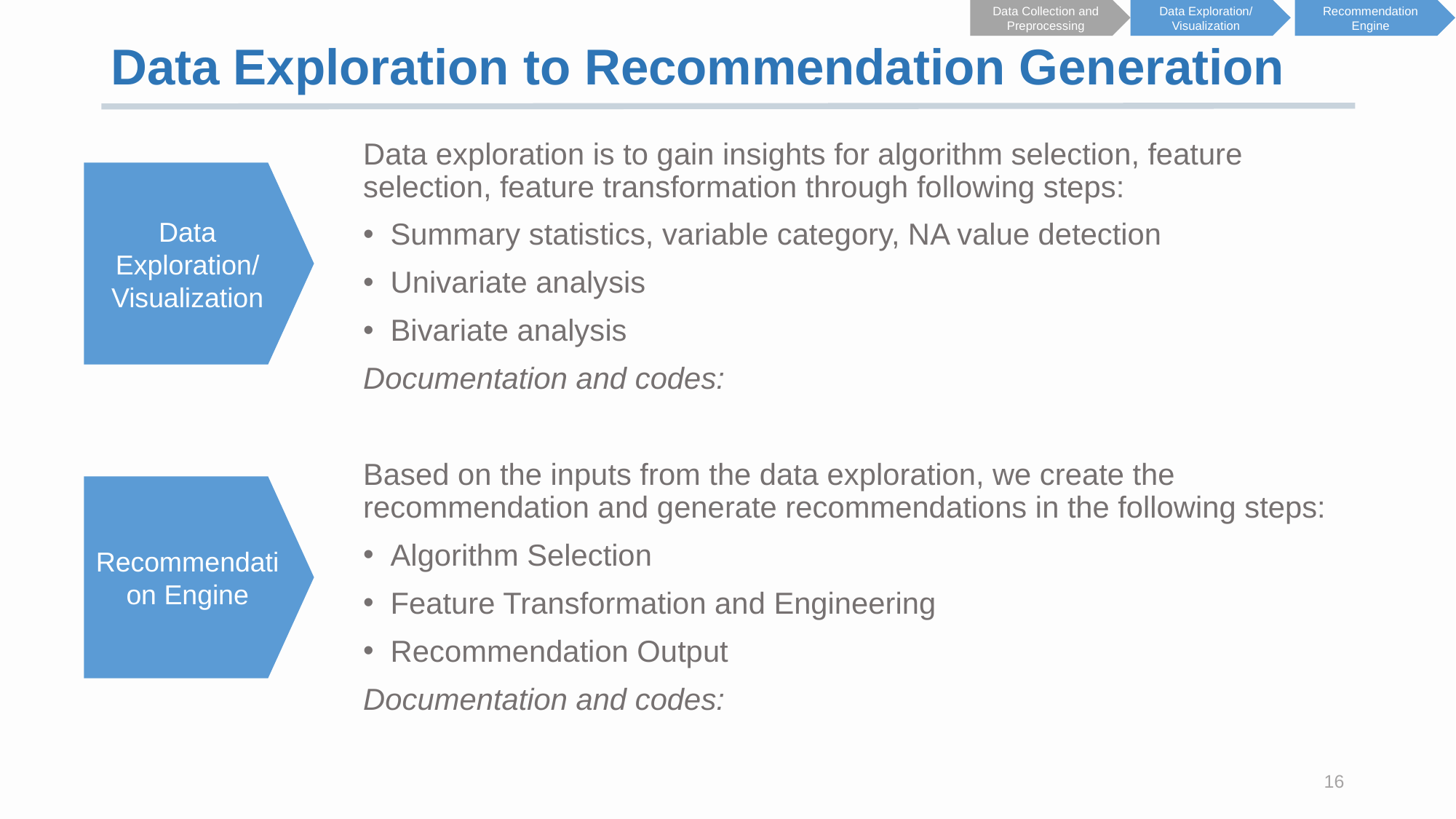

Data Collection and Preprocessing
Data Exploration/ Visualization
Recommendation Engine
# Data Exploration to Recommendation Generation
Data exploration is to gain insights for algorithm selection, feature selection, feature transformation through following steps:
Summary statistics, variable category, NA value detection
Univariate analysis
Bivariate analysis
Documentation and codes:

Based on the inputs from the data exploration, we create the recommendation and generate recommendations in the following steps:
Algorithm Selection
Feature Transformation and Engineering
Recommendation Output
Documentation and codes:
Data Exploration/ Visualization
Recommendation Engine
16